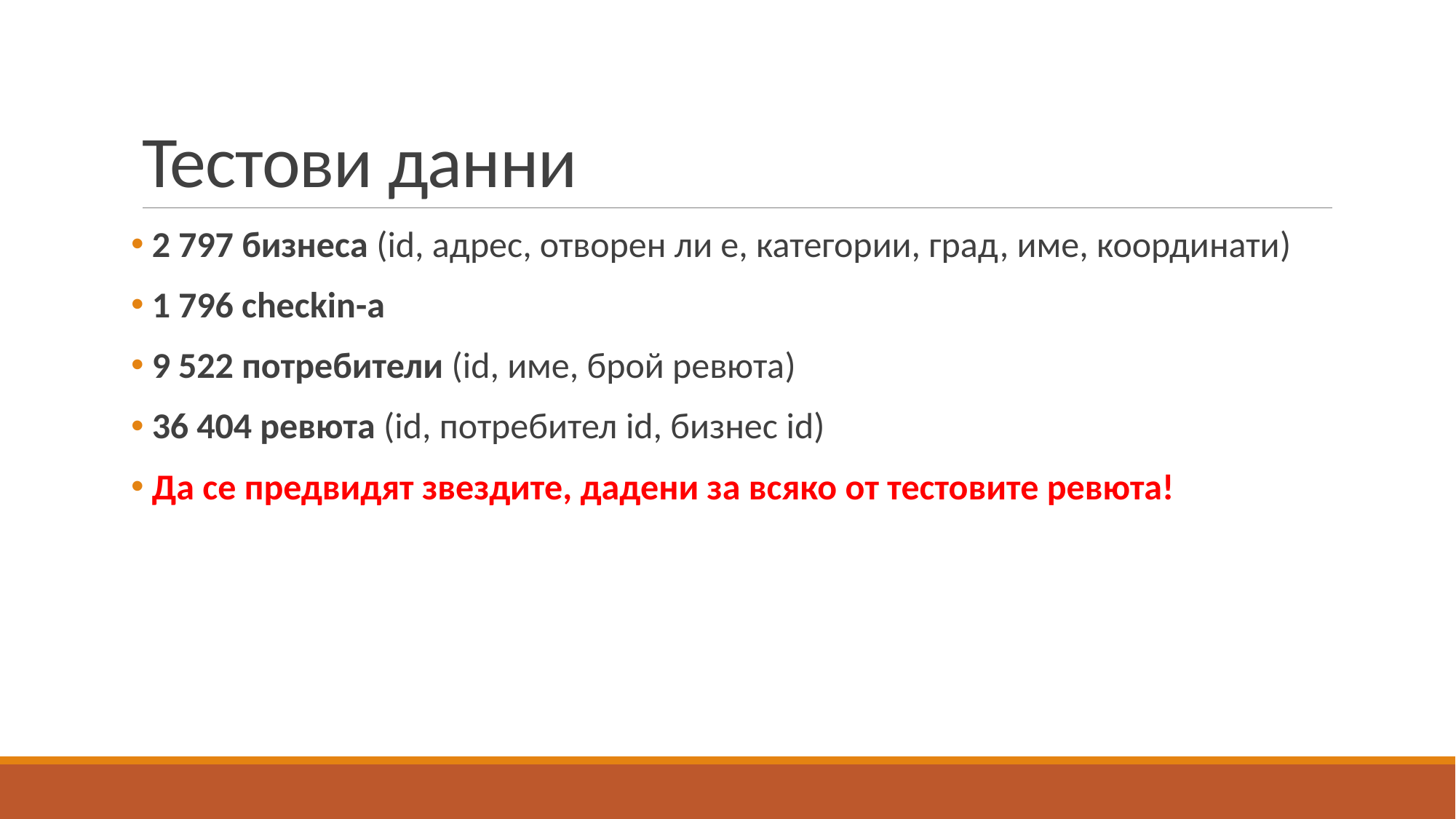

# Тестови данни
 2 797 бизнеса (id, адрес, отворен ли е, категории, град, име, координати)
 1 796 checkin-а
 9 522 потребители (id, име, брой ревюта)
 36 404 ревюта (id, потребител id, бизнес id)
 Да се предвидят звездите, дадени за всяко от тестовите ревюта!